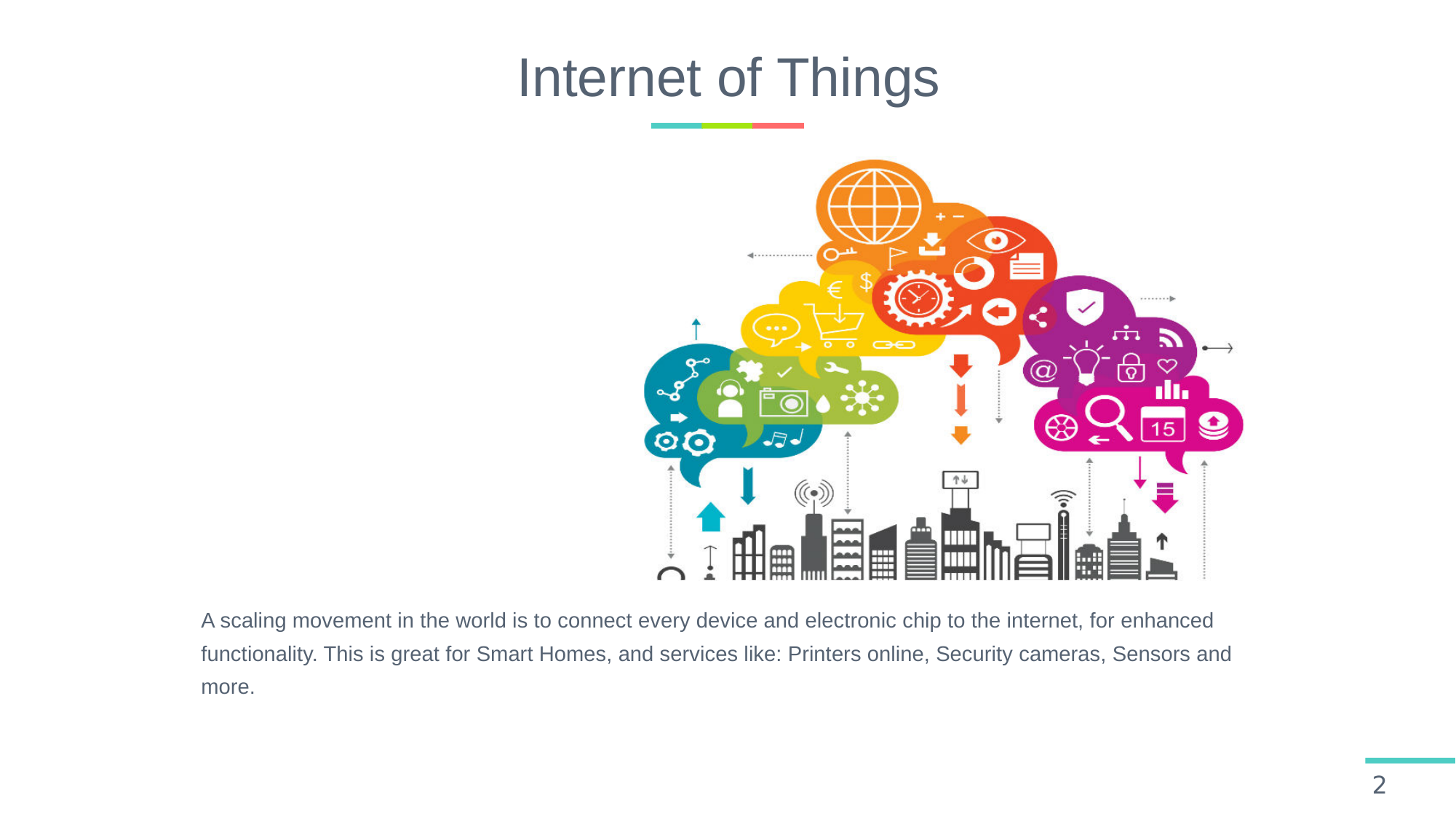

# Internet of Things

Everything is Connected
A scaling movement in the world is to connect every device and electronic chip to the internet, for enhanced functionality. This is great for Smart Homes, and services like: Printers online, Security cameras, Sensors and more.
2